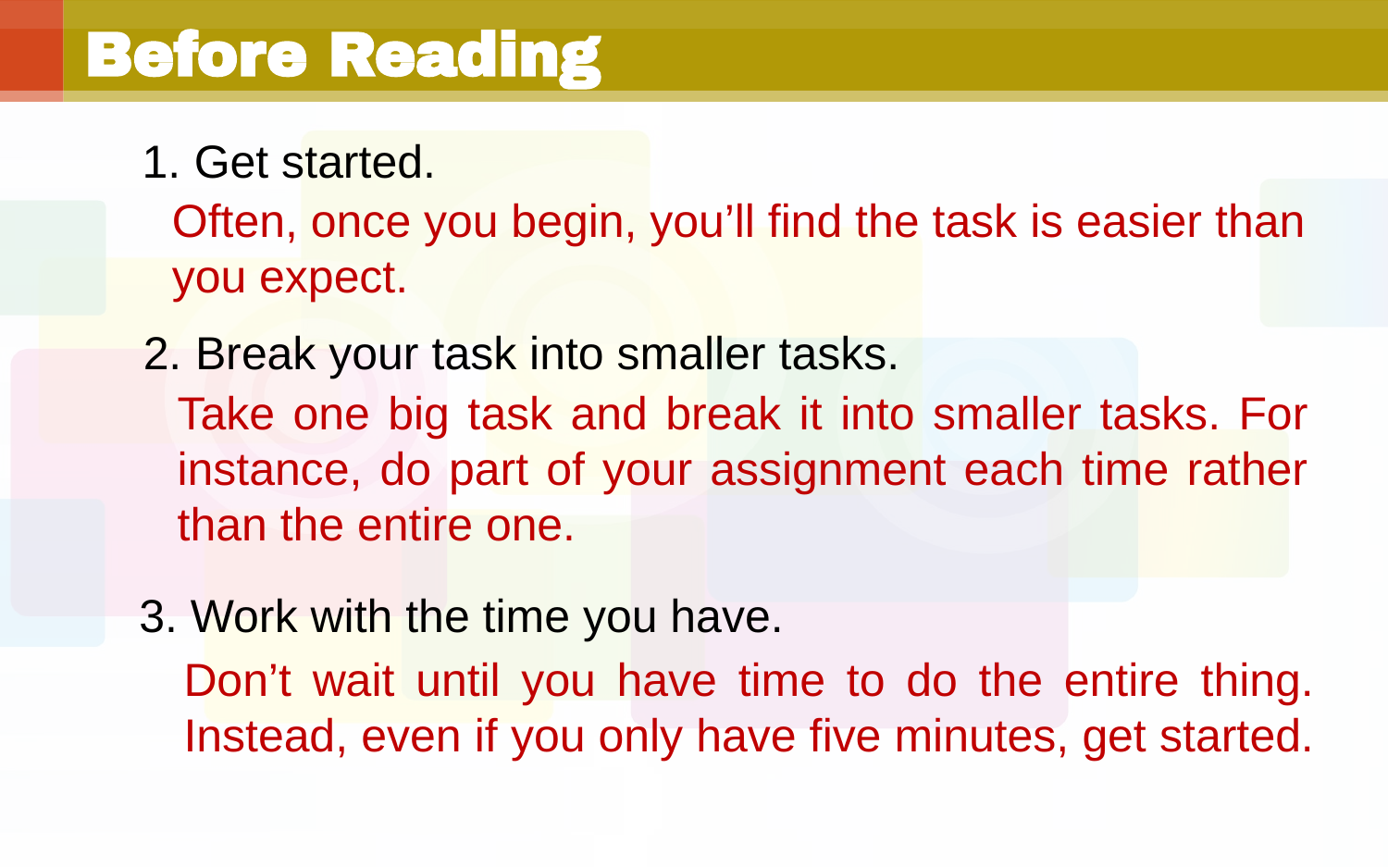

Before Reading
Get started.
Often, once you begin, you’ll find the task is easier than you expect.
2.	Break your task into smaller tasks.
Take one big task and break it into smaller tasks. For instance, do part of your assignment each time rather than the entire one.
3. Work with the time you have.
Don’t wait until you have time to do the entire thing. Instead, even if you only have five minutes, get started.